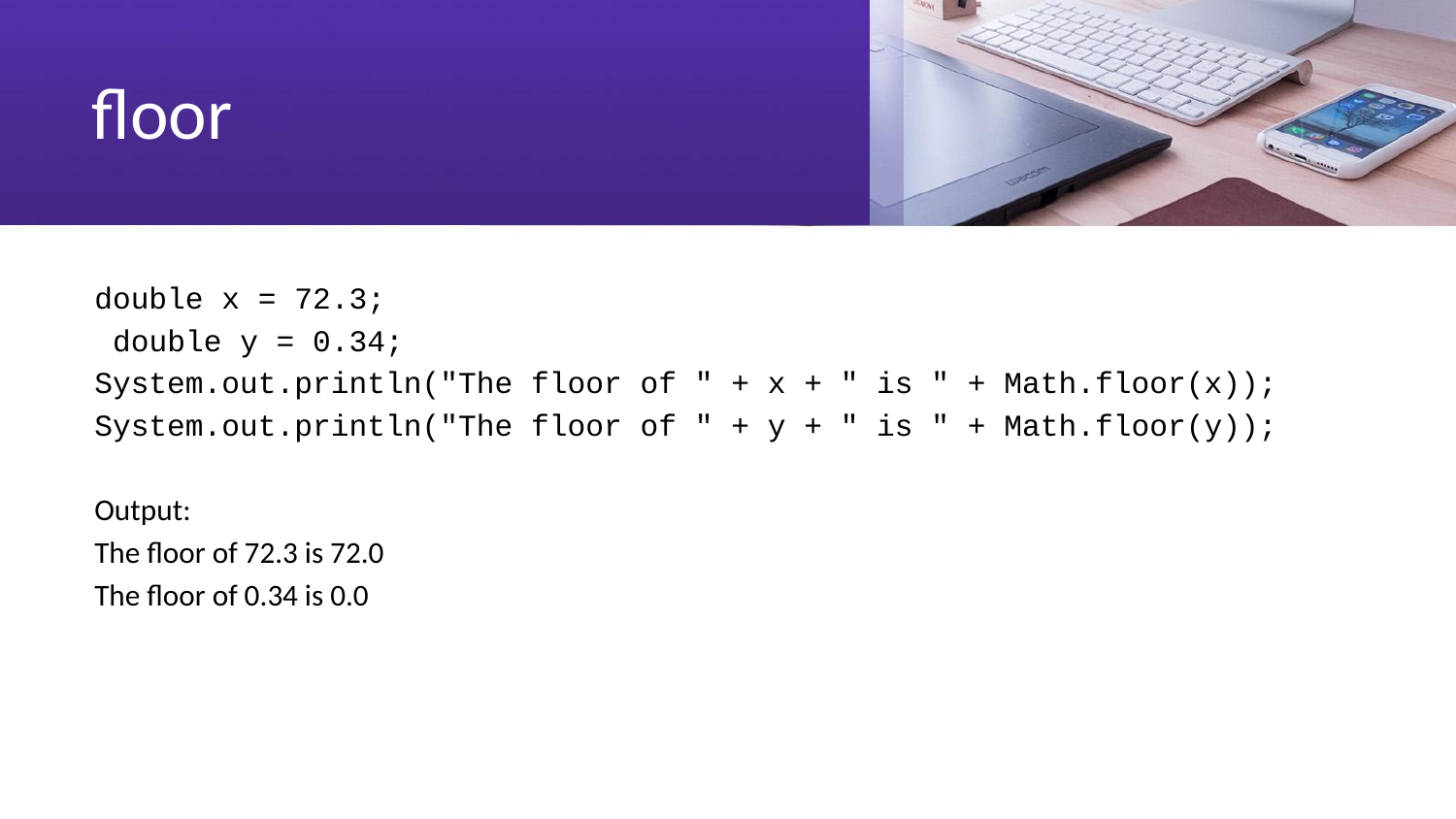

# floor

double x = 72.3;
 double y = 0.34;
System.out.println("The floor of " + x + " is " + Math.floor(x));
System.out.println("The floor of " + y + " is " + Math.floor(y));

Output:
The floor of 72.3 is 72.0
The floor of 0.34 is 0.0